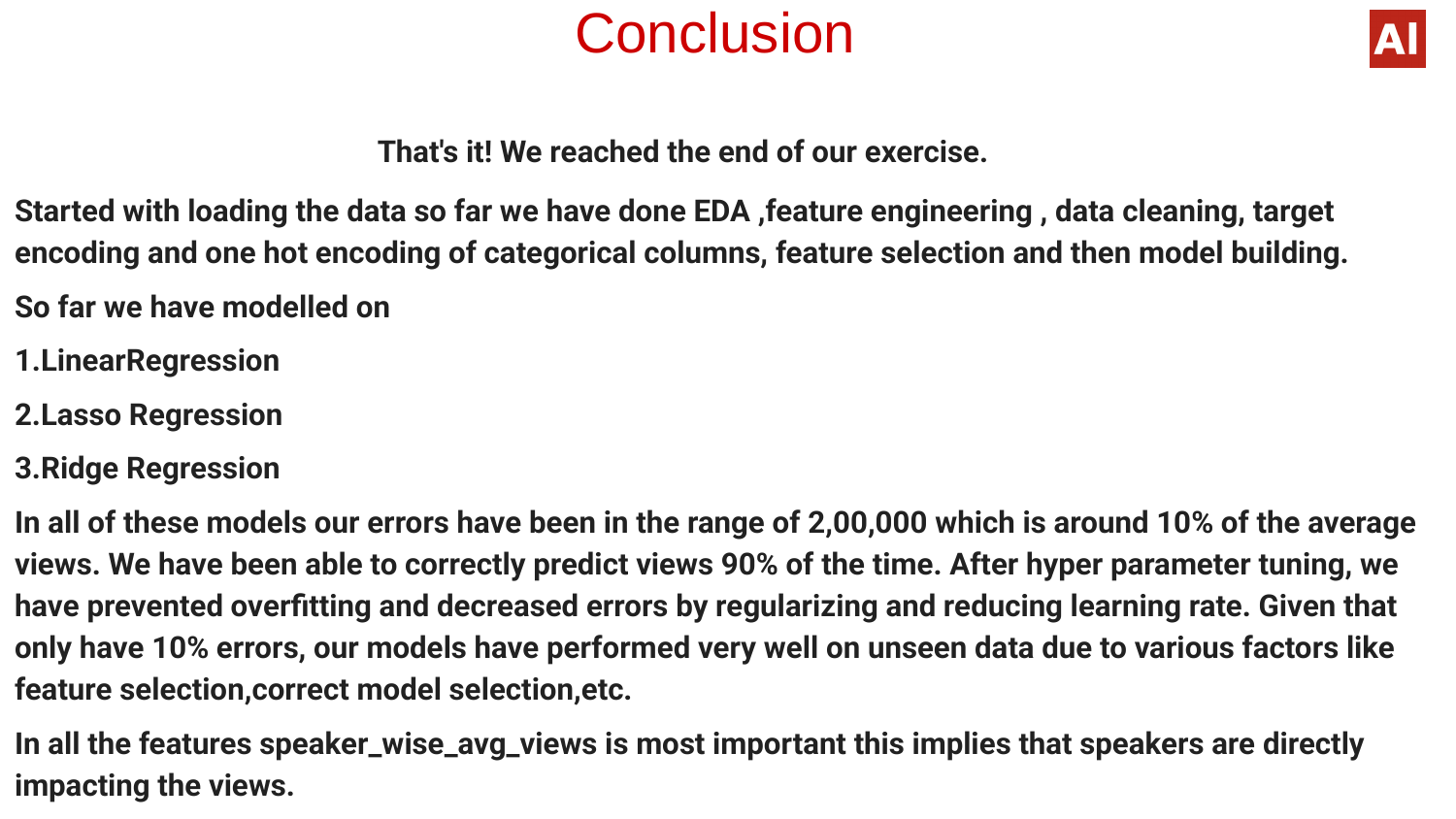

Conclusion
                       That's it! We reached the end of our exercise.
Started with loading the data so far we have done EDA ,feature engineering , data cleaning, target encoding and one hot encoding of categorical columns, feature selection and then model building.
So far we have modelled on
1.LinearRegression
2.Lasso Regression
3.Ridge Regression
In all of these models our errors have been in the range of 2,00,000 which is around 10% of the average views. We have been able to correctly predict views 90% of the time. After hyper parameter tuning, we have prevented overfitting and decreased errors by regularizing and reducing learning rate. Given that only have 10% errors, our models have performed very well on unseen data due to various factors like feature selection,correct model selection,etc.
In all the features speaker_wise_avg_views is most important this implies that speakers are directly impacting the views.